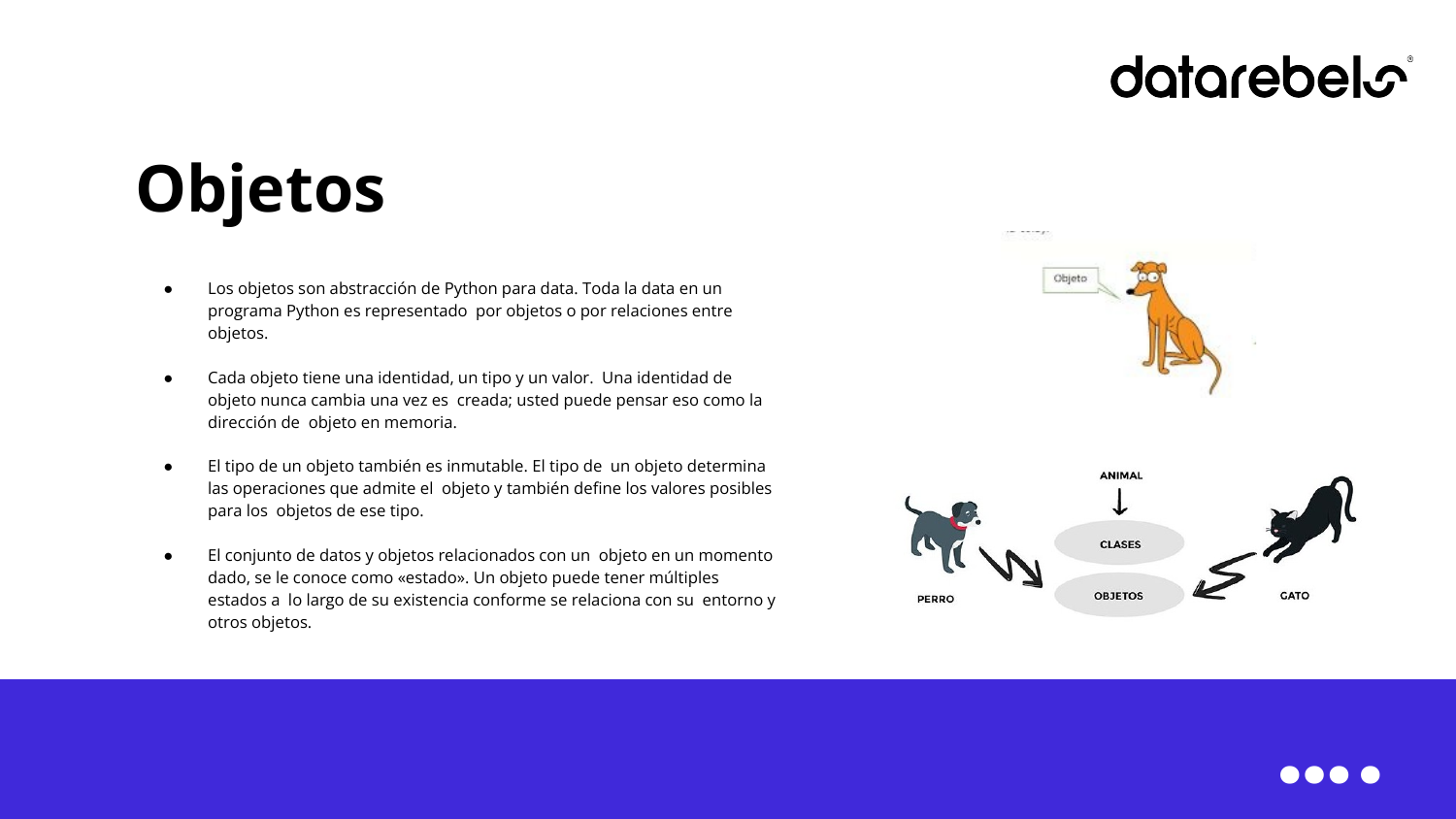

# Objetos

Los objetos son abstracción de Python para data. Toda la data en un programa Python es representado  por objetos o por relaciones entre objetos.

Cada objeto tiene una identidad, un tipo y un valor.  Una identidad de objeto nunca cambia una vez es  creada; usted puede pensar eso como la dirección de  objeto en memoria.

El tipo de un objeto también es inmutable. El tipo de  un objeto determina las operaciones que admite el  objeto y también deﬁne los valores posibles para los  objetos de ese tipo.

El conjunto de datos y objetos relacionados con un  objeto en un momento dado, se le conoce como «estado». Un objeto puede tener múltiples estados a  lo largo de su existencia conforme se relaciona con su  entorno y otros objetos.